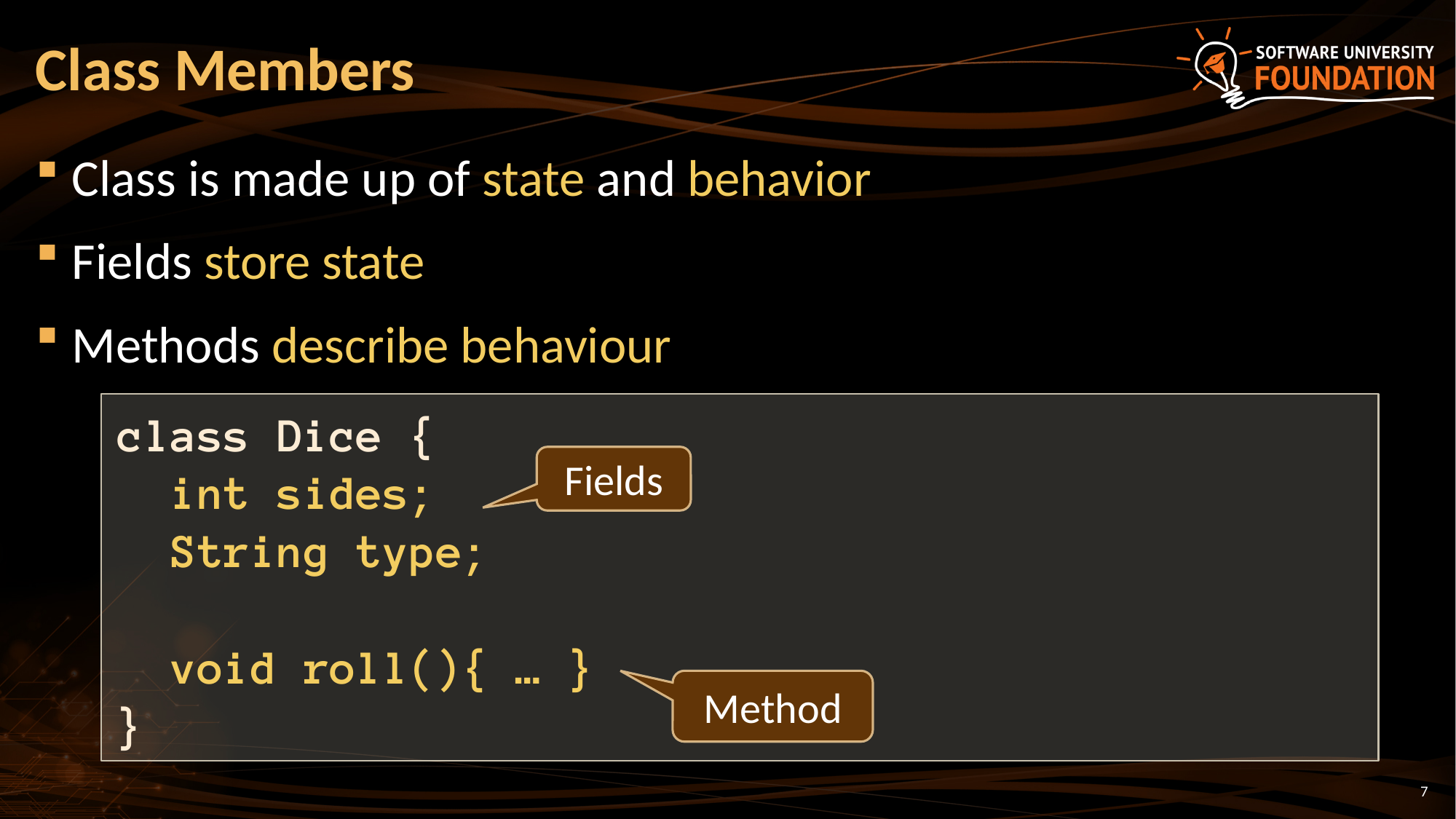

# Class Members
Class is made up of state and behavior
Fields store state
Methods describe behaviour
class Dice {
  int sides;
  String type;

  void roll(){ … }
}
Fields
Method
7